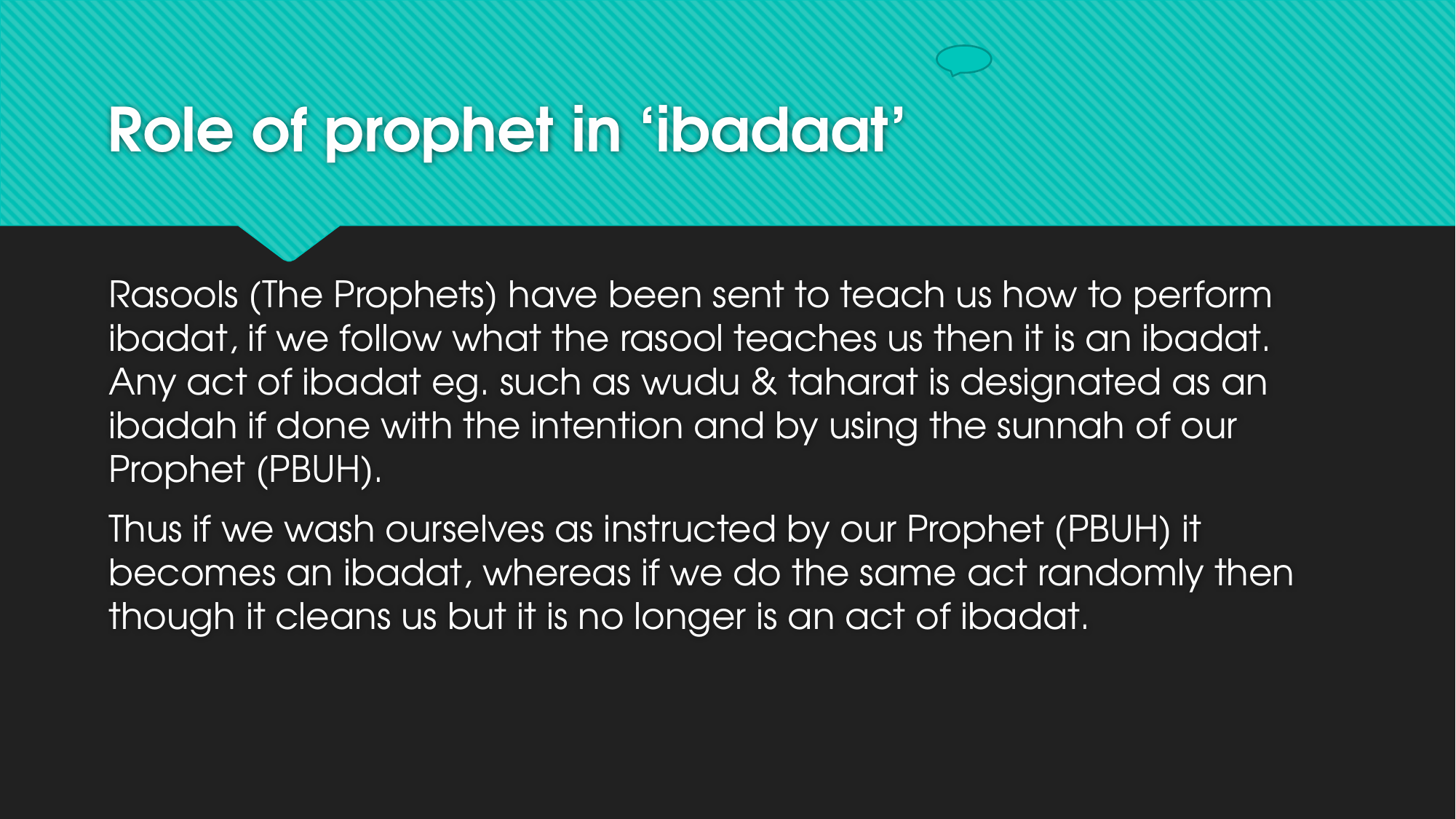

# Role of prophet in ‘ibadaat’
Rasools (The Prophets) have been sent to teach us how to perform ibadat, if we follow what the rasool teaches us then it is an ibadat. Any act of ibadat eg. such as wudu & taharat is designated as an ibadah if done with the intention and by using the sunnah of our Prophet (PBUH).
Thus if we wash ourselves as instructed by our Prophet (PBUH) it becomes an ibadat, whereas if we do the same act randomly then though it cleans us but it is no longer is an act of ibadat.